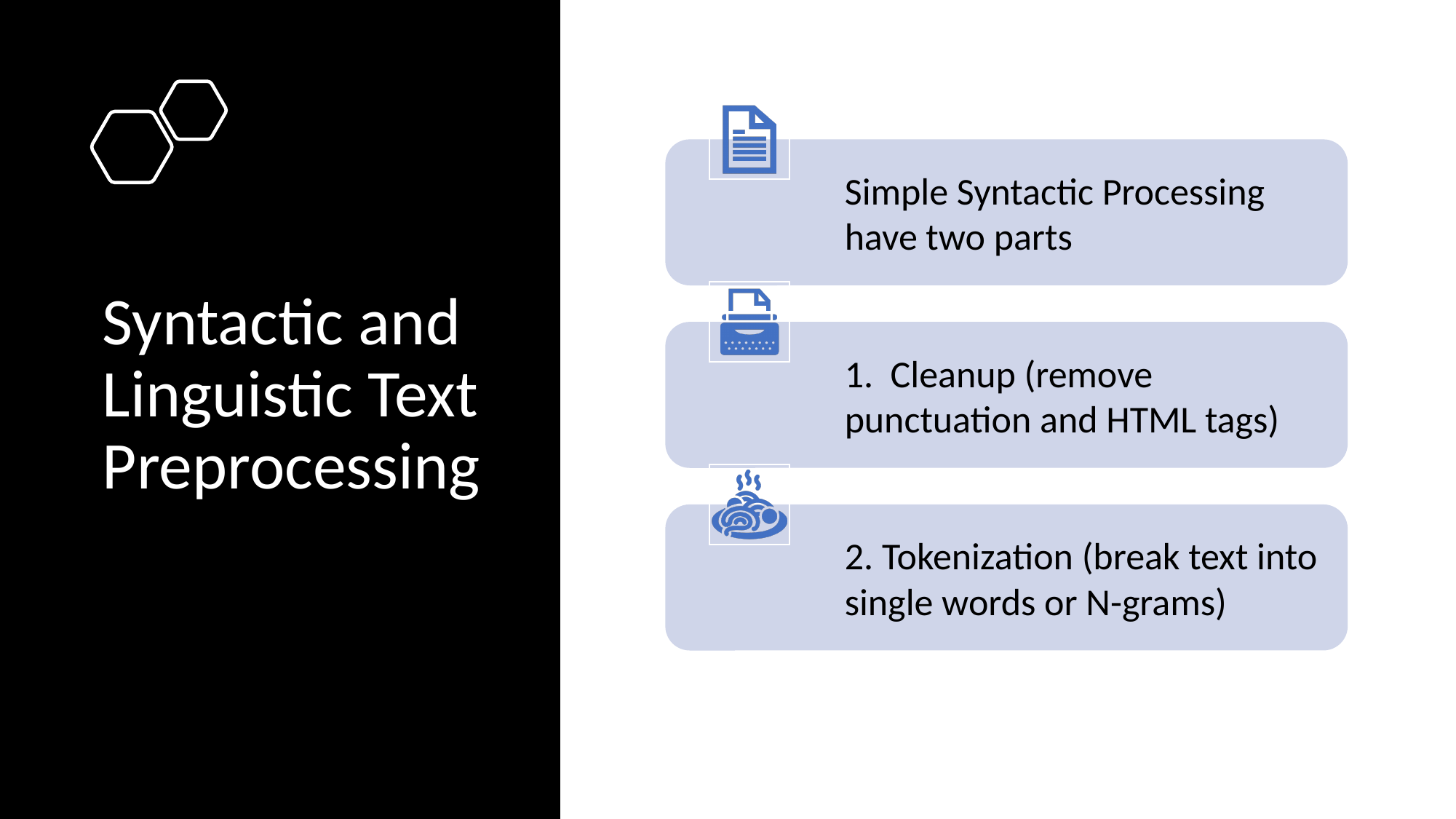

# Syntactic and Linguistic Text Preprocessing
Simple Syntactic Processing have two parts
1.  Cleanup (remove punctuation and HTML tags)
2. Tokenization (break text into single words or N-grams)